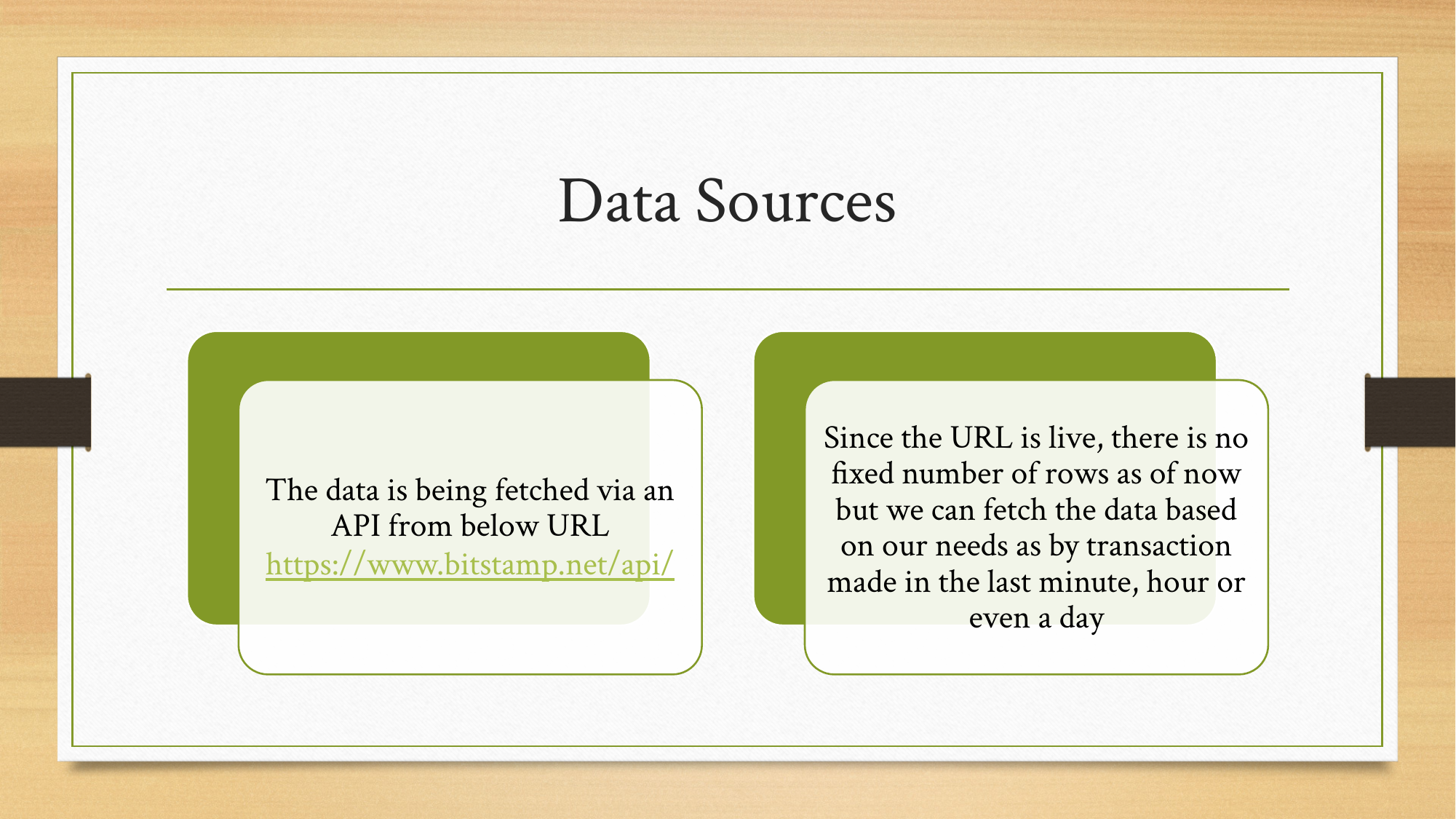

# Data Sources

The data is being fetched via an API from below URL
https://www.bitstamp.net/api/
Since the URL is live, there is no fixed number of rows as of now but we can fetch the data based on our needs as by transaction made in the last minute, hour or even a day